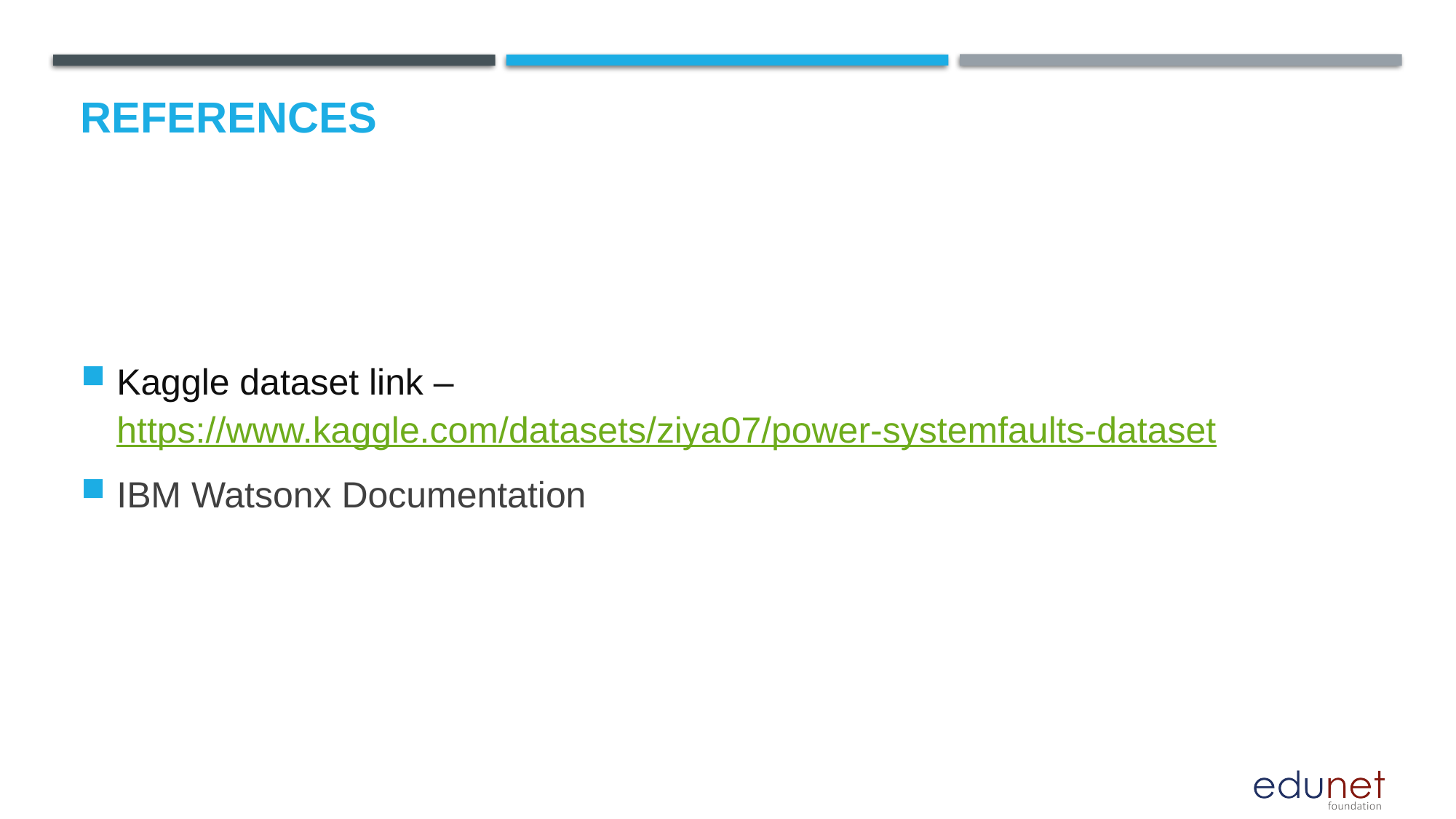

# References
Kaggle dataset link – https://www.kaggle.com/datasets/ziya07/power-systemfaults-dataset
IBM Watsonx Documentation